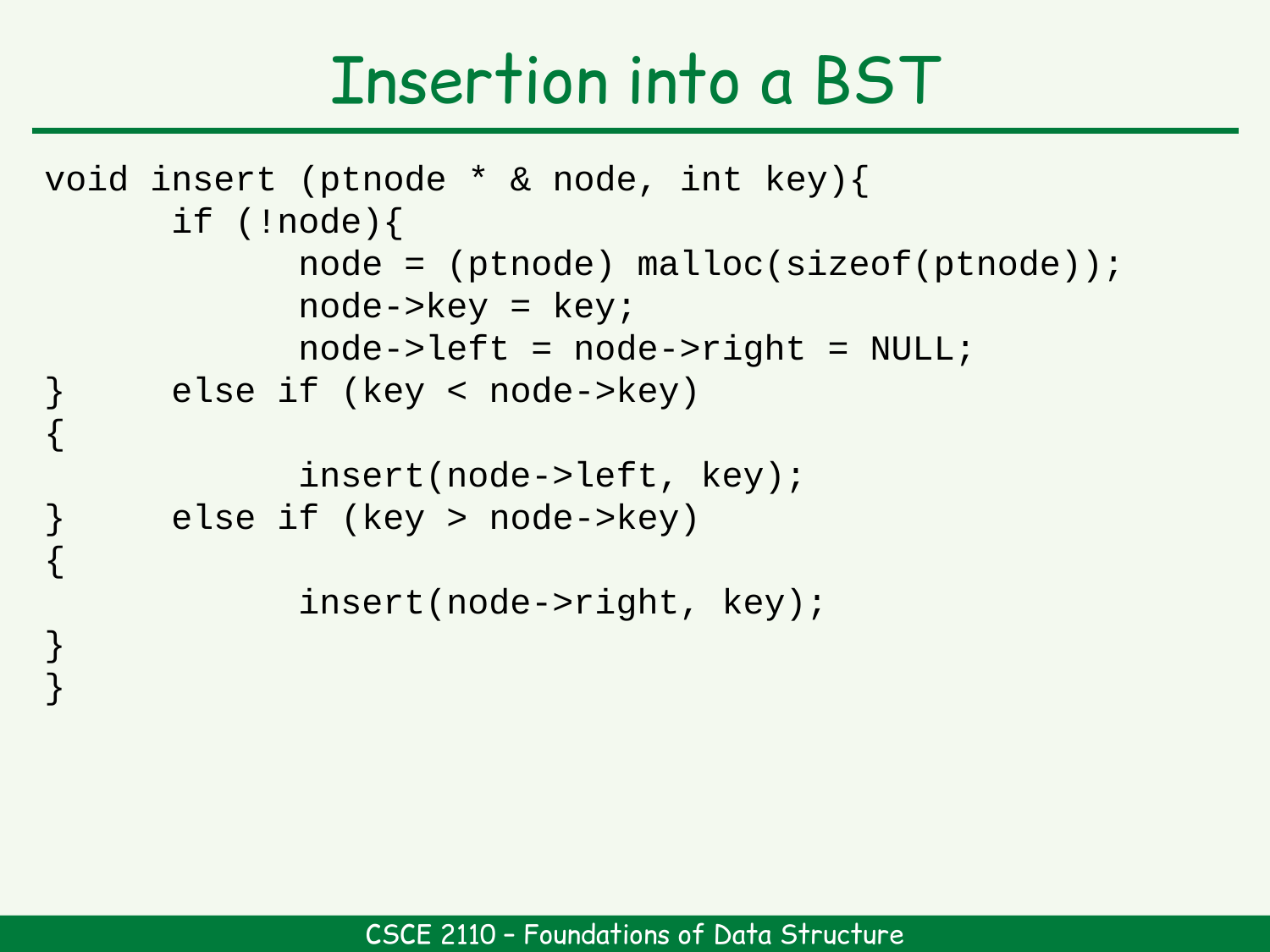

Insertion into a BST
void insert (ptnode * & node, int key){
	if (!node){
		node = (ptnode) malloc(sizeof(ptnode));
		node->key = key;
		node->left = node->right = NULL;
} 	else if (key < node->key)
{
		insert(node->left, key);
} 	else if (key > node->key)
{
		insert(node->right, key);
}
}